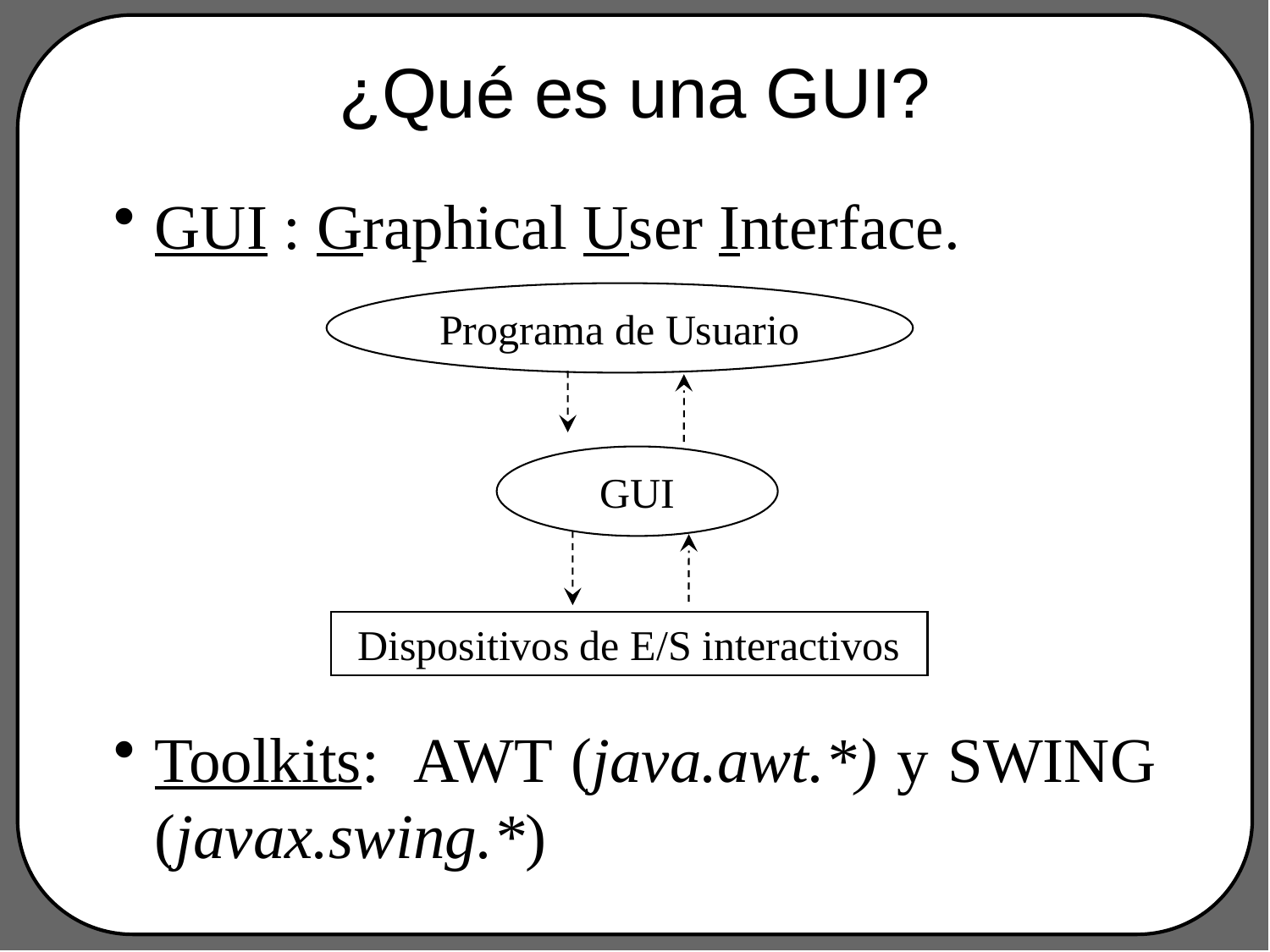

# ¿Qué es una GUI?
GUI : Graphical User Interface.

Toolkits:  AWT (java.awt.*) y SWING (javax.swing.*)
Programa de Usuario

GUI

Dispositivos de E/S interactivos